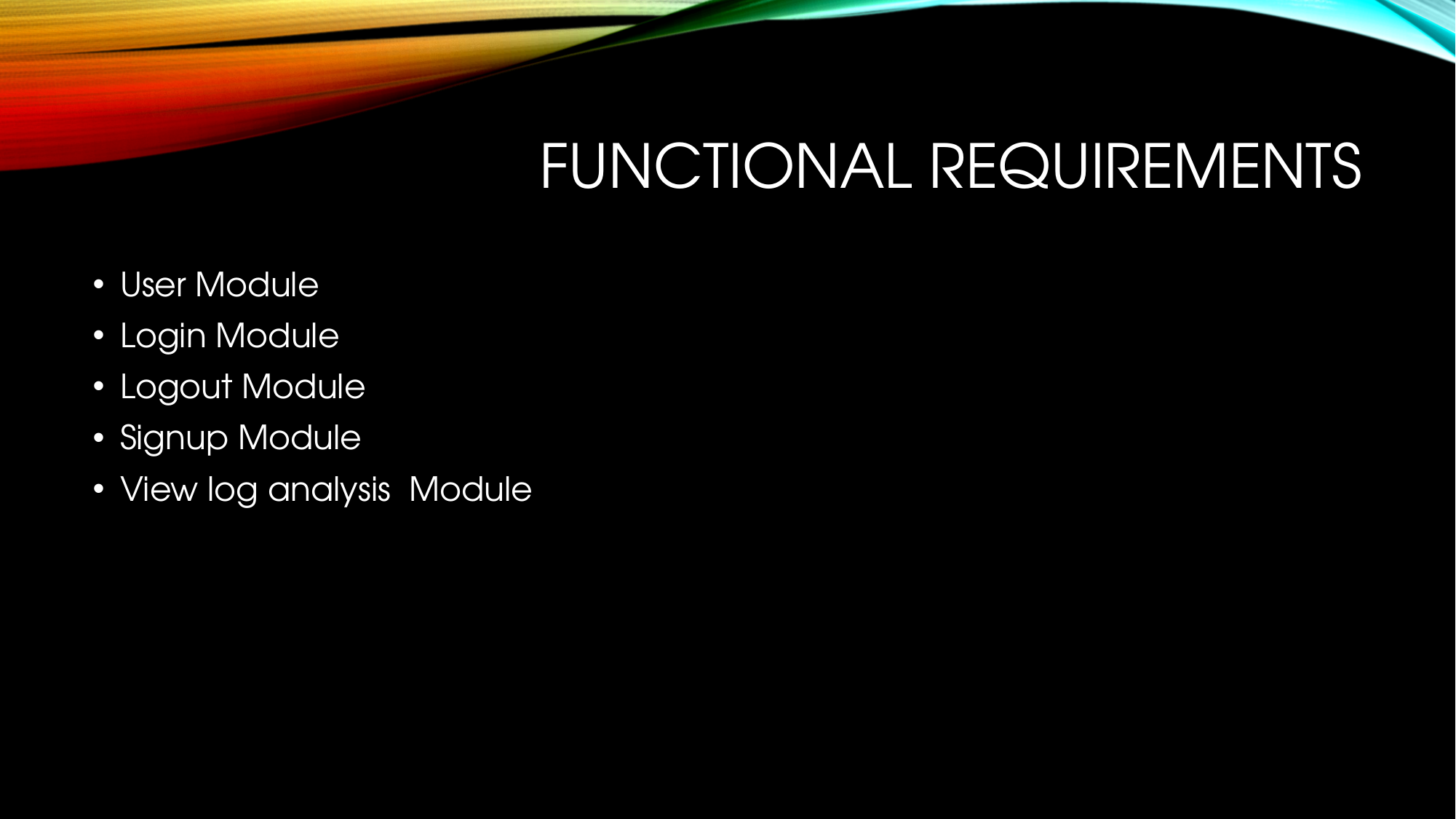

# Functional requirements
User Module
Login Module
Logout Module
Signup Module
View log analysis  Module